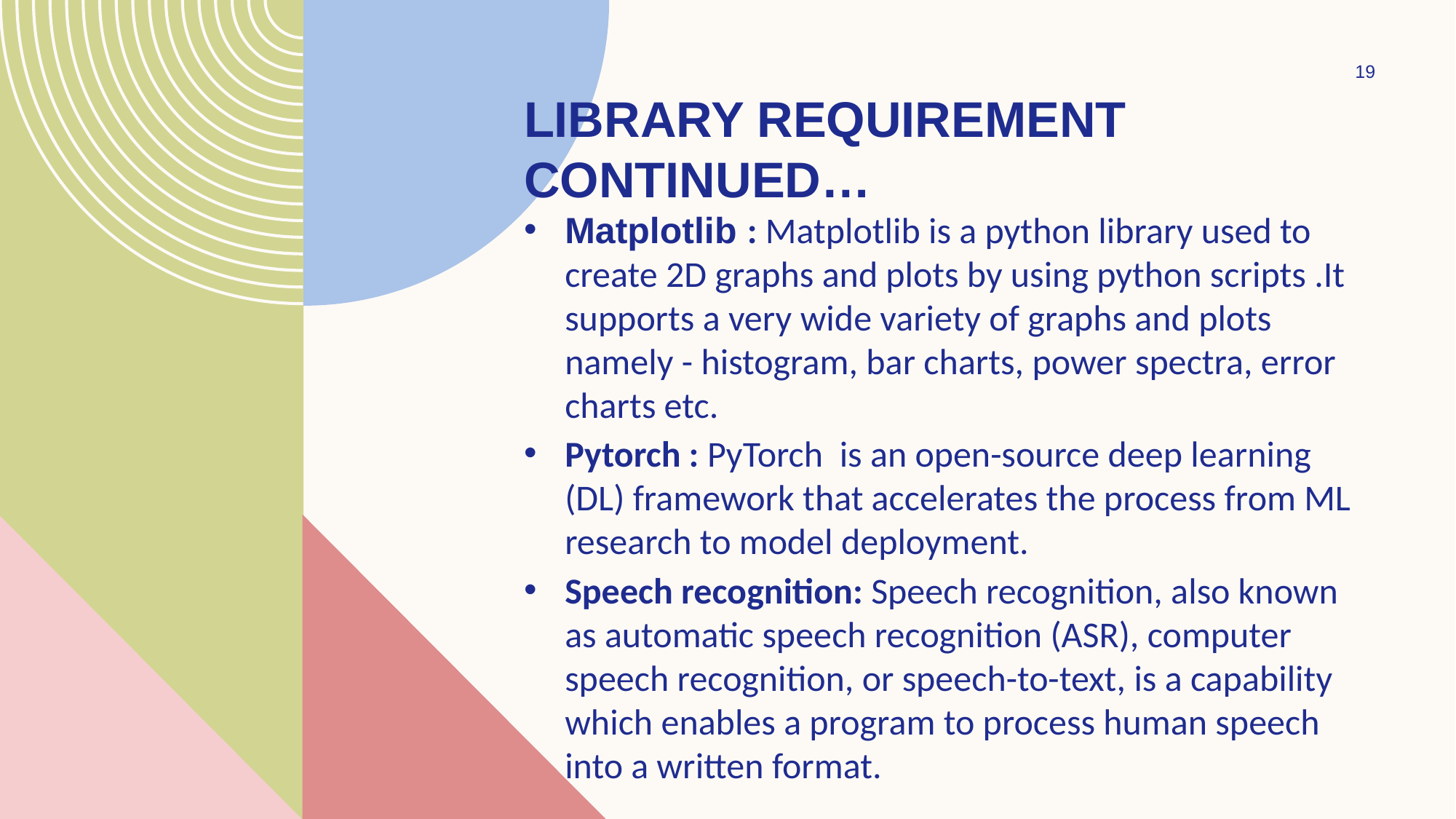

19
# Library requirement continued…
Matplotlib : Matplotlib is a python library used to create 2D graphs and plots by using python scripts .It supports a very wide variety of graphs and plots namely - histogram, bar charts, power spectra, error charts etc.
Pytorch : PyTorch  is an open-source deep learning (DL) framework that accelerates the process from ML research to model deployment.
Speech recognition: Speech recognition, also known as automatic speech recognition (ASR), computer speech recognition, or speech-to-text, is a capability which enables a program to process human speech into a written format.